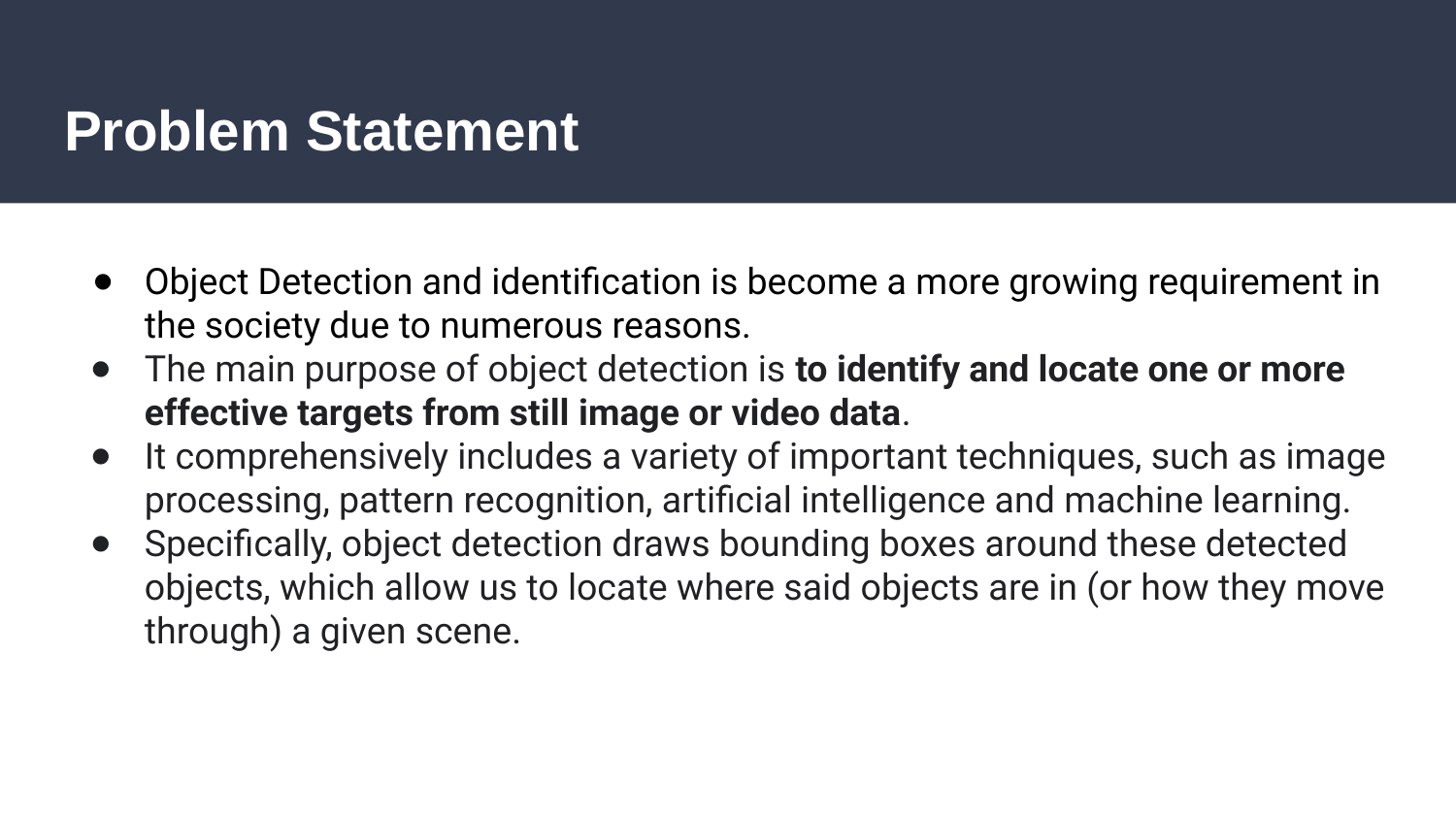

# Problem Statement
Object Detection and identification is become a more growing requirement in the society due to numerous reasons.
The main purpose of object detection is to identify and locate one or more effective targets from still image or video data.
It comprehensively includes a variety of important techniques, such as image processing, pattern recognition, artificial intelligence and machine learning.
Specifically, object detection draws bounding boxes around these detected objects, which allow us to locate where said objects are in (or how they move through) a given scene.